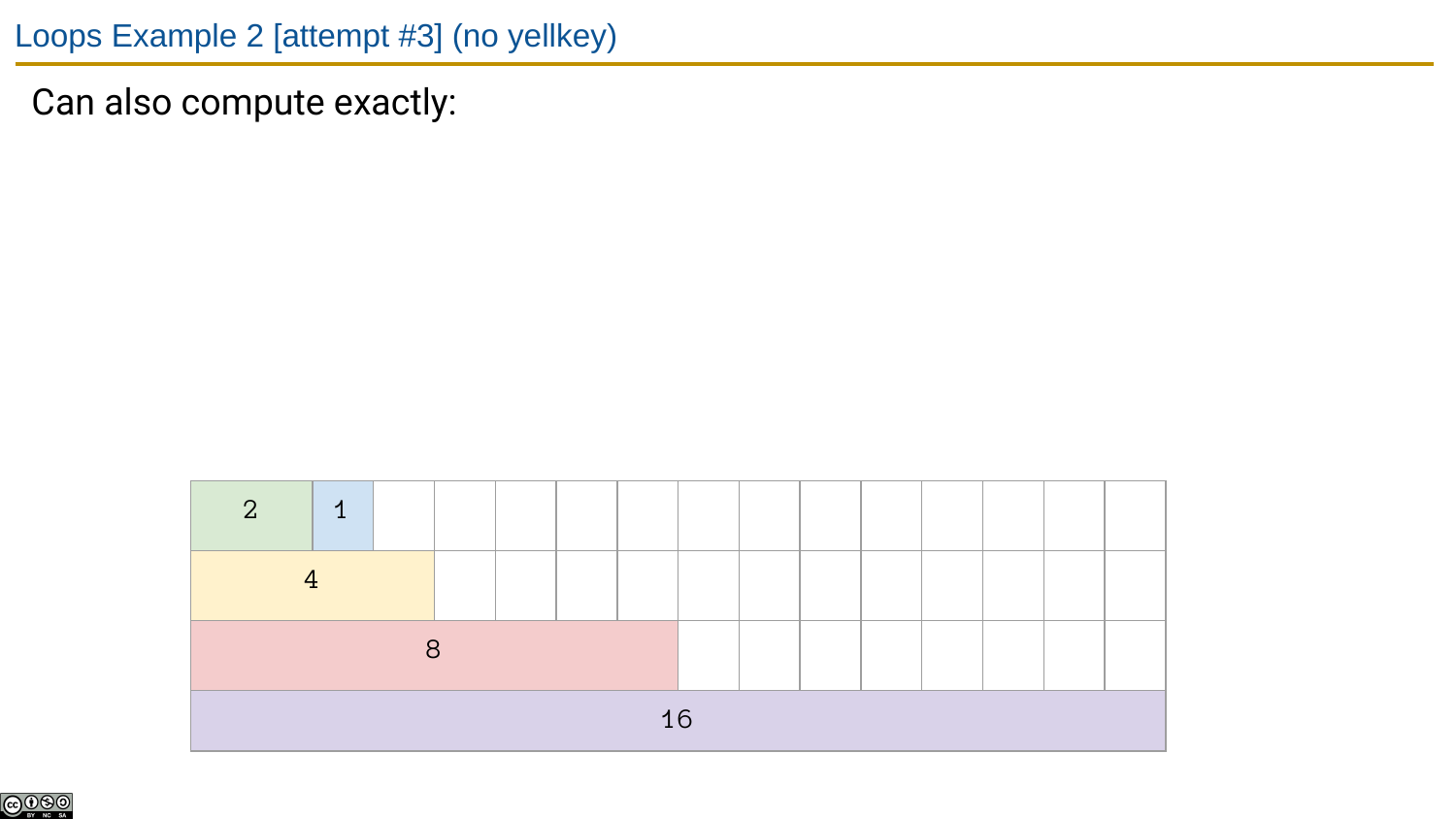

# Loops Example 2 [attempt #3] (no yellkey)
Can also compute exactly:
| 2 |  | 1 |  |  |  |  |  |  |  |  |  |  |  |  |  |
| --- | --- | --- | --- | --- | --- | --- | --- | --- | --- | --- | --- | --- | --- | --- | --- |
| 4 |  |  |  |  |  |  |  |  |  |  |  |  |  |  |  |
| 8 |  |  |  |  |  |  |  |  |  |  |  |  |  |  |  |
| 16 |  |  |  |  |  |  |  |  |  |  |  |  |  |  |  |